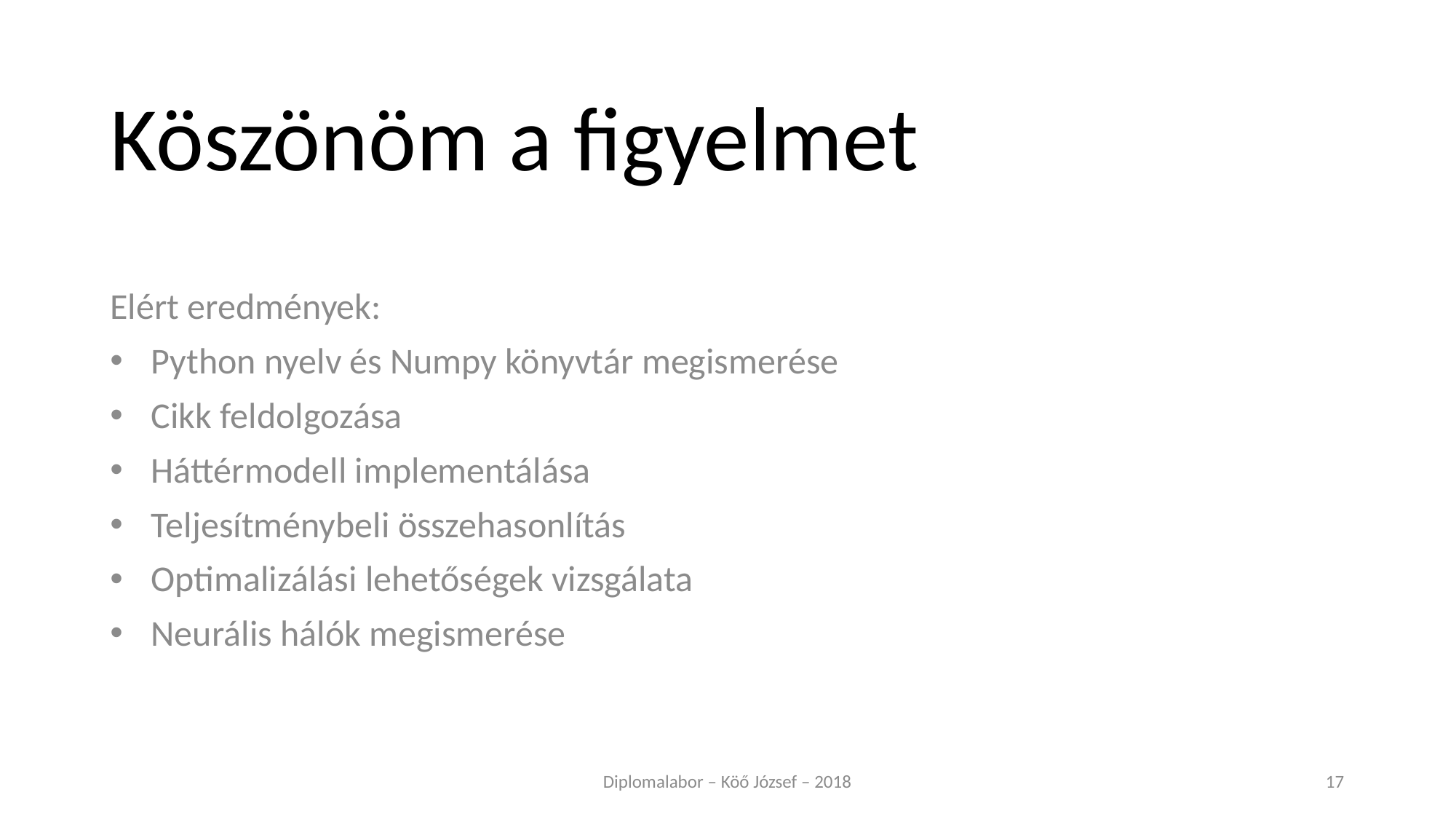

# Köszönöm a figyelmet
Elért eredmények:
Python nyelv és Numpy könyvtár megismerése
Cikk feldolgozása
Háttérmodell implementálása
Teljesítménybeli összehasonlítás
Optimalizálási lehetőségek vizsgálata
Neurális hálók megismerése
Diplomalabor – Köő József – 2018
17